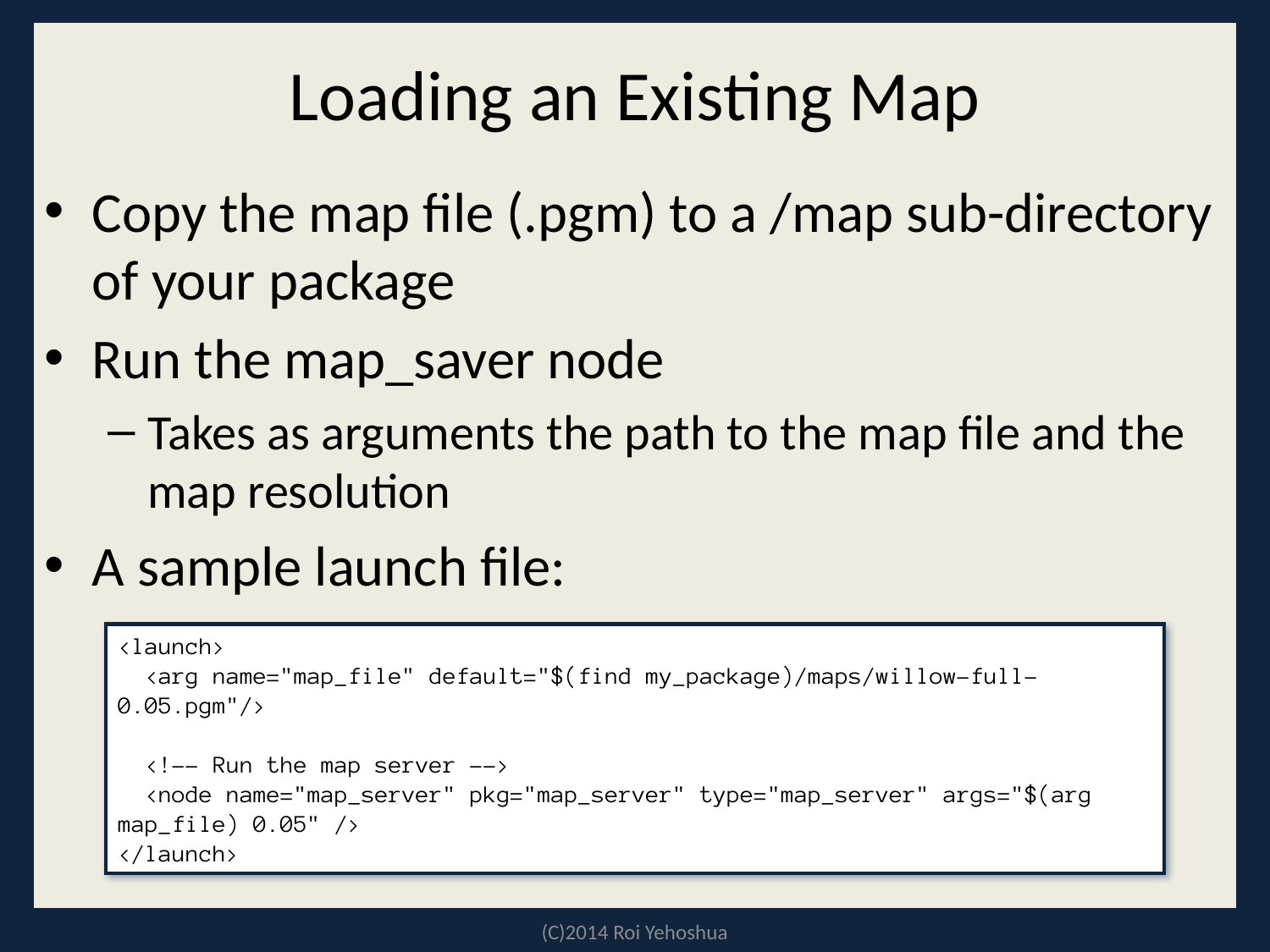

# Loading an Existing Map
Copy the map file (.pgm) to a /map sub-directory of your package
Run the map_saver node
Takes as arguments the path to the map file and the map resolution
A sample launch file:
<launch>
  <arg name="map_file" default="$(find my_package)/maps/willow-full-0.05.pgm"/>

  <!-- Run the map server -->
  <node name="map_server" pkg="map_server" type="map_server" args="$(arg map_file) 0.05" />
</launch>
(C)2014 Roi Yehoshua